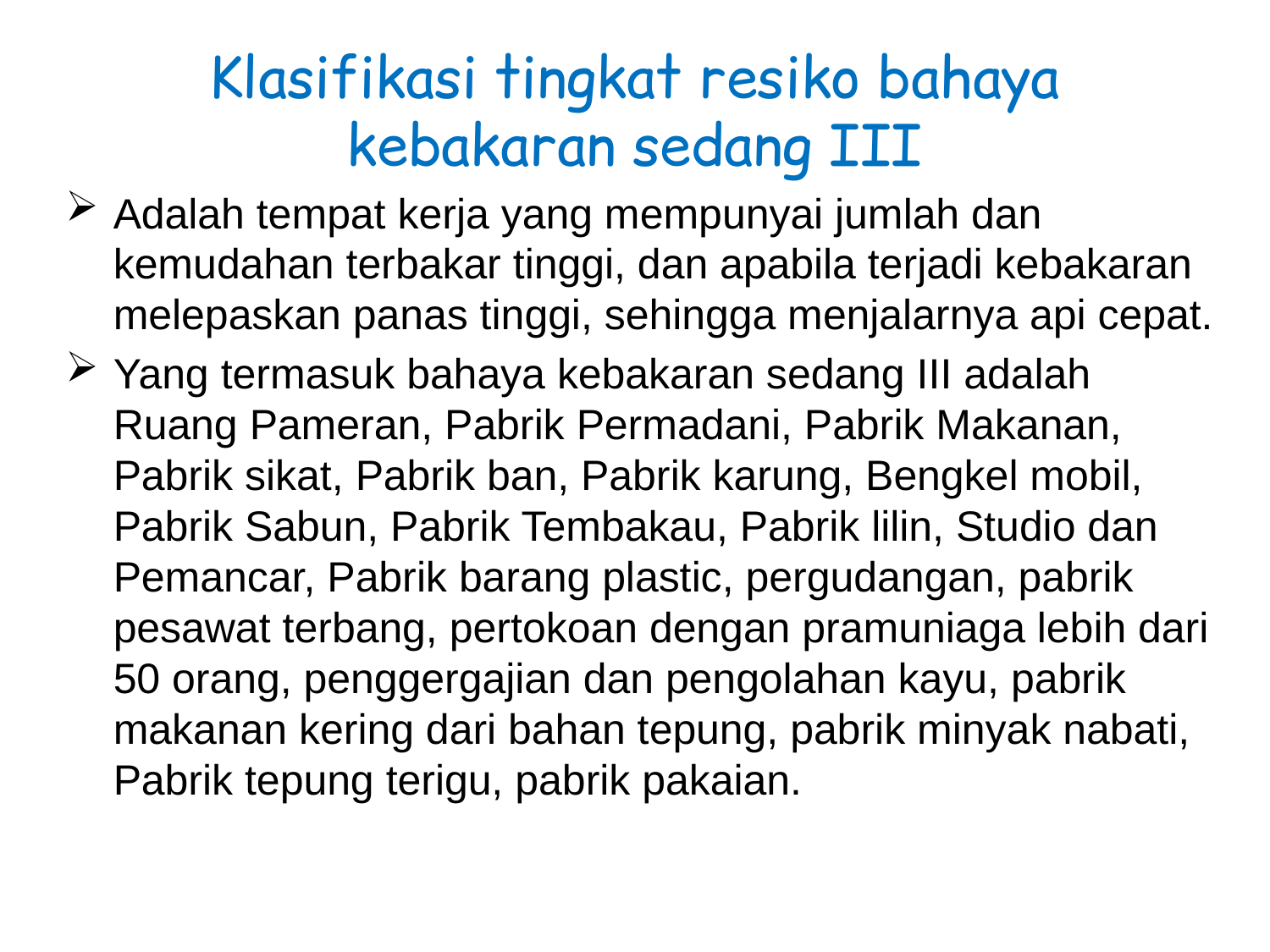

# Klasifikasi tingkat resiko bahaya kebakaran sedang III
Adalah tempat kerja yang mempunyai jumlah dan kemudahan terbakar tinggi, dan apabila terjadi kebakaran melepaskan panas tinggi, sehingga menjalarnya api cepat.
Yang termasuk bahaya kebakaran sedang III adalah Ruang Pameran, Pabrik Permadani, Pabrik Makanan, Pabrik sikat, Pabrik ban, Pabrik karung, Bengkel mobil, Pabrik Sabun, Pabrik Tembakau, Pabrik lilin, Studio dan Pemancar, Pabrik barang plastic, pergudangan, pabrik pesawat terbang, pertokoan dengan pramuniaga lebih dari 50 orang, penggergajian dan pengolahan kayu, pabrik makanan kering dari bahan tepung, pabrik minyak nabati, Pabrik tepung terigu, pabrik pakaian.